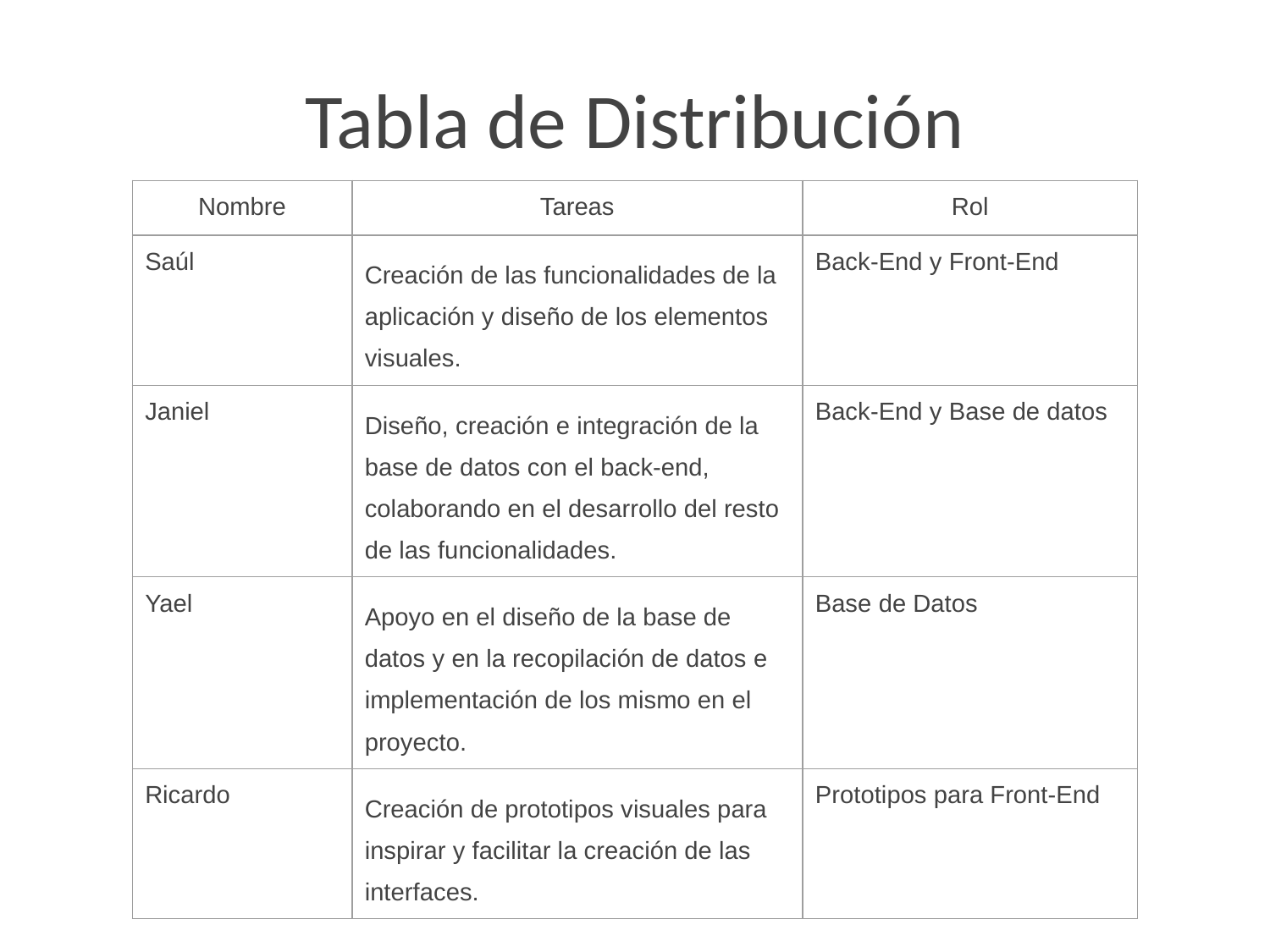

# Tabla de Distribución
| Nombre | Tareas | Rol |
| --- | --- | --- |
| Saúl | Creación de las funcionalidades de la aplicación y diseño de los elementos visuales. | Back-End y Front-End |
| Janiel | Diseño, creación e integración de la base de datos con el back-end, colaborando en el desarrollo del resto de las funcionalidades. | Back-End y Base de datos |
| Yael | Apoyo en el diseño de la base de datos y en la recopilación de datos e implementación de los mismo en el proyecto. | Base de Datos |
| Ricardo | Creación de prototipos visuales para inspirar y facilitar la creación de las interfaces. | Prototipos para Front-End |